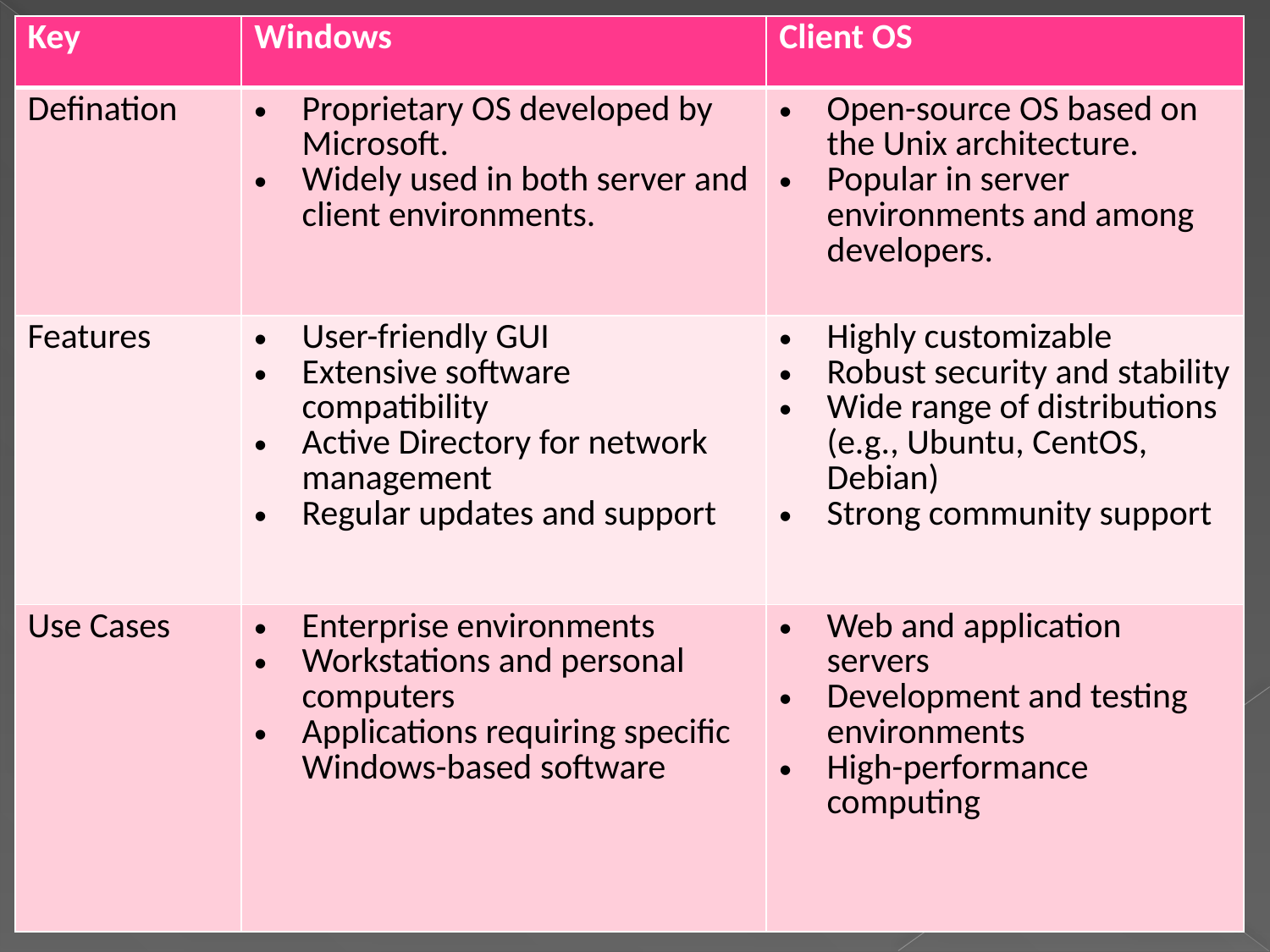

| Key | Windows | Client OS |
| --- | --- | --- |
| Defination | Proprietary OS developed by Microsoft. Widely used in both server and client environments. | Open-source OS based on the Unix architecture. Popular in server environments and among developers. |
| Features | User-friendly GUI Extensive software compatibility Active Directory for network management Regular updates and support | Highly customizable Robust security and stability Wide range of distributions (e.g., Ubuntu, CentOS, Debian) Strong community support |
| Use Cases | Enterprise environments Workstations and personal computers Applications requiring specific Windows-based software | Web and application servers Development and testing environments High-performance computing |